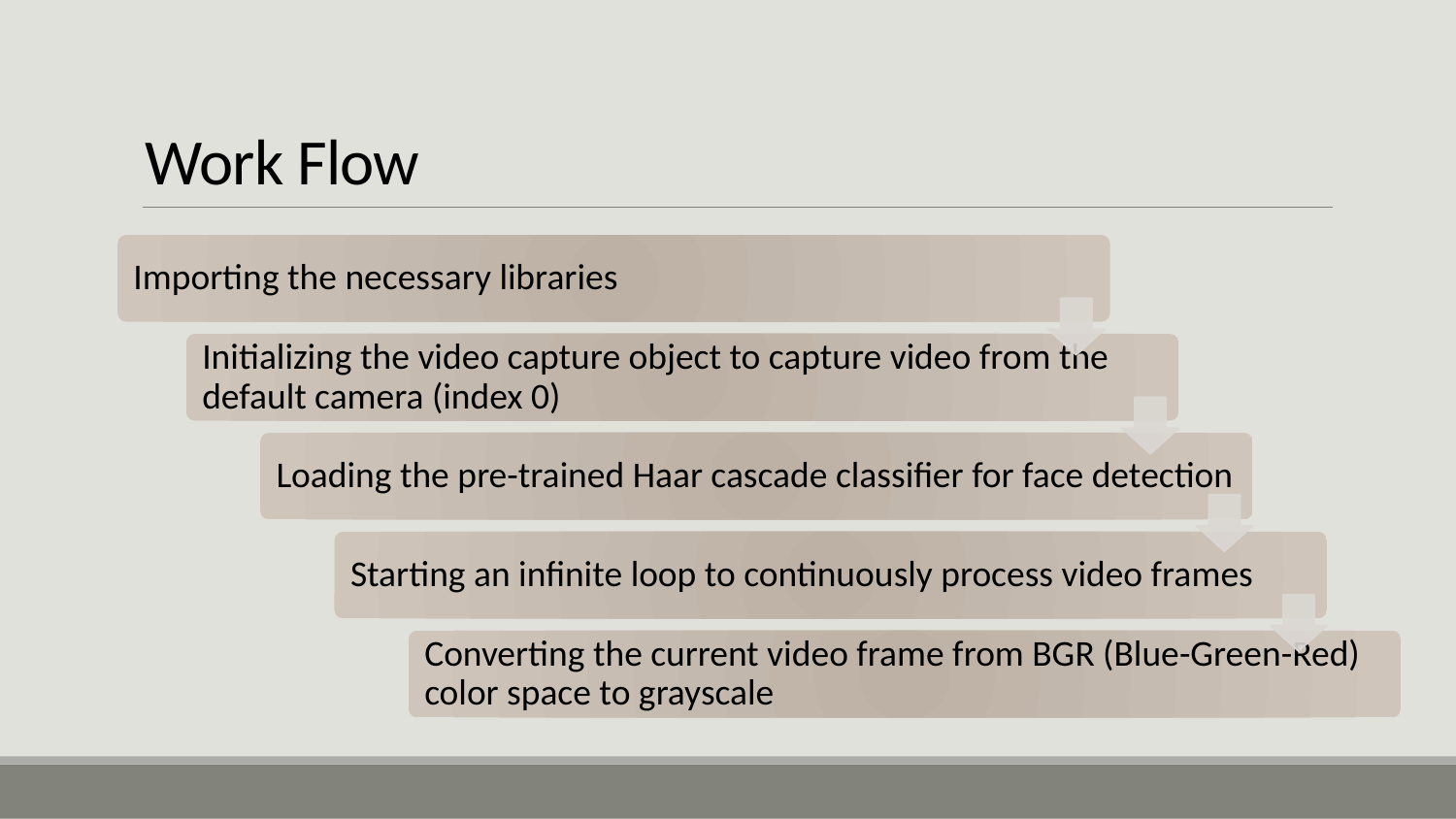

# Work Flow
Importing the necessary libraries
Initializing the video capture object to capture video from the default camera (index 0)
Loading the pre-trained Haar cascade classifier for face detection
Starting an infinite loop to continuously process video frames
Converting the current video frame from BGR (Blue-Green-Red) color space to grayscale